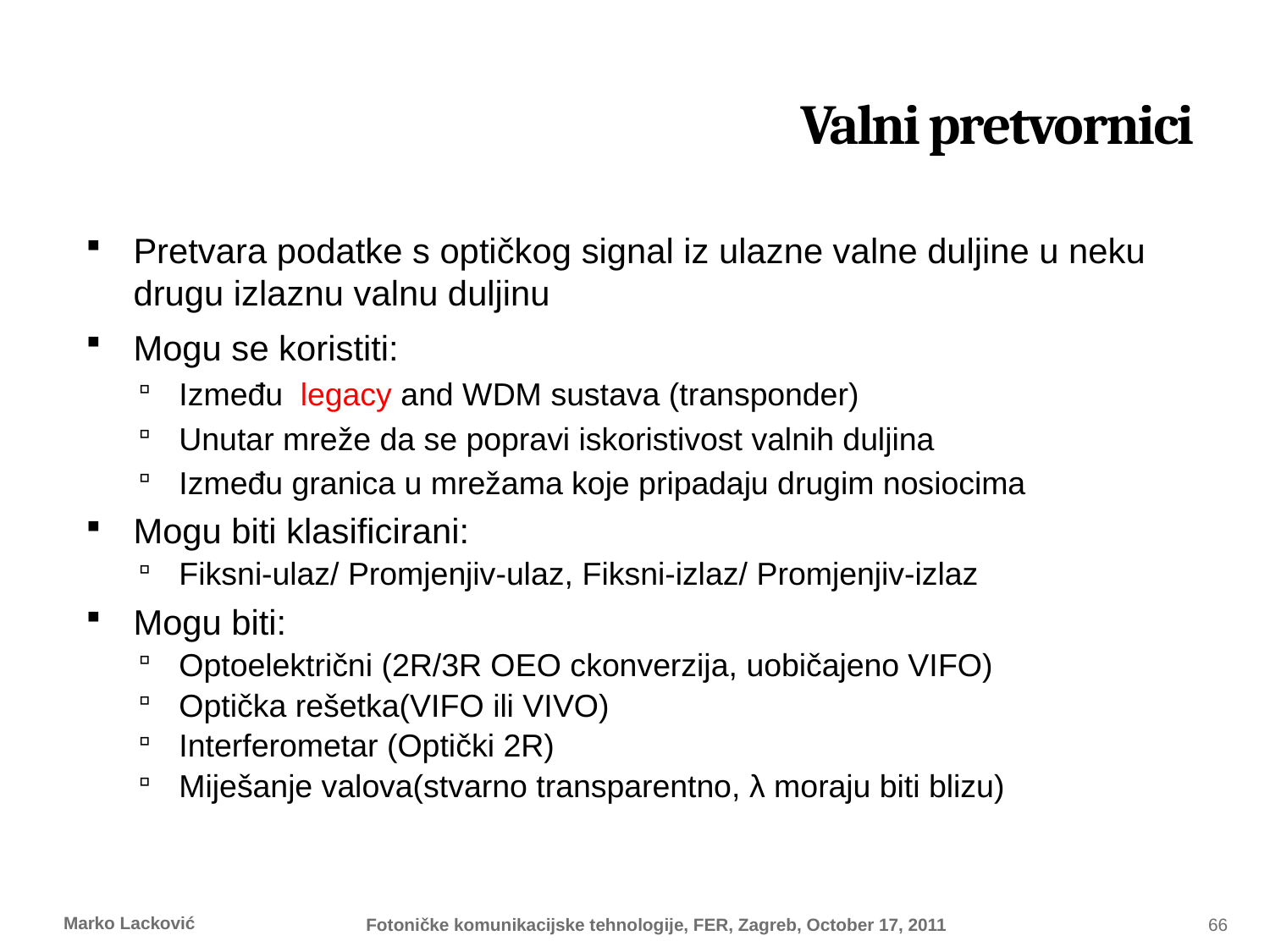

# Valni pretvornici
Pretvara podatke s optičkog signal iz ulazne valne duljine u neku drugu izlaznu valnu duljinu
Mogu se koristiti:
Između  legacy and WDM sustava (transponder)
Unutar mreže da se popravi iskoristivost valnih duljina
Između granica u mrežama koje pripadaju drugim nosiocima
Mogu biti klasificirani:
Fiksni-ulaz/ Promjenjiv-ulaz, Fiksni-izlaz/ Promjenjiv-izlaz
Mogu biti:
Optoelektrični (2R/3R OEO ckonverzija, uobičajeno VIFO)
Optička rešetka(VIFO ili VIVO)
Interferometar (Optički 2R)
Miješanje valova(stvarno transparentno, λ moraju biti blizu)